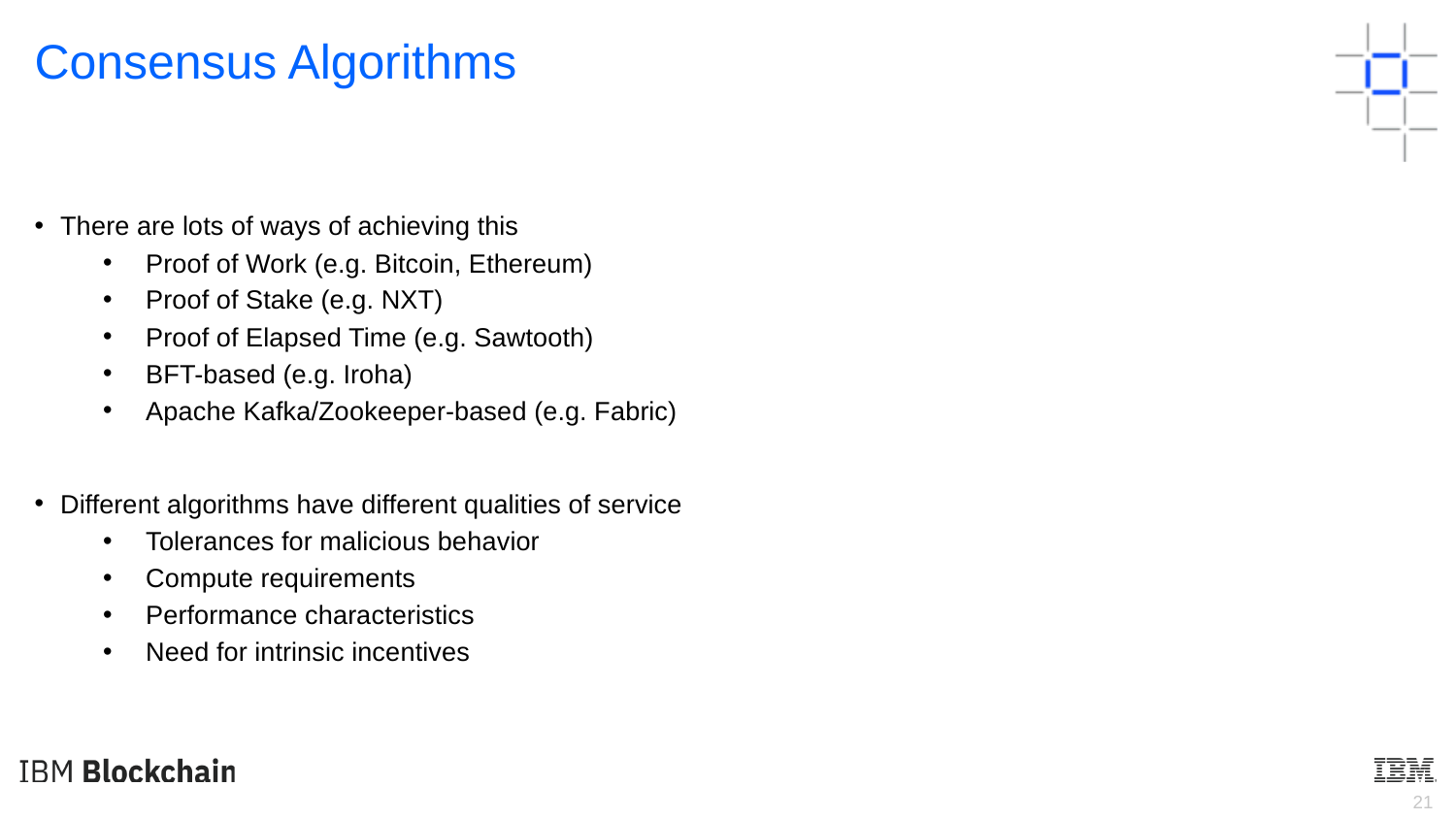

Consensus Algorithms
There are lots of ways of achieving this
Proof of Work (e.g. Bitcoin, Ethereum)
Proof of Stake (e.g. NXT)
Proof of Elapsed Time (e.g. Sawtooth)
BFT-based (e.g. Iroha)
Apache Kafka/Zookeeper-based (e.g. Fabric)

Different algorithms have different qualities of service
Tolerances for malicious behavior
Compute requirements
Performance characteristics
Need for intrinsic incentives